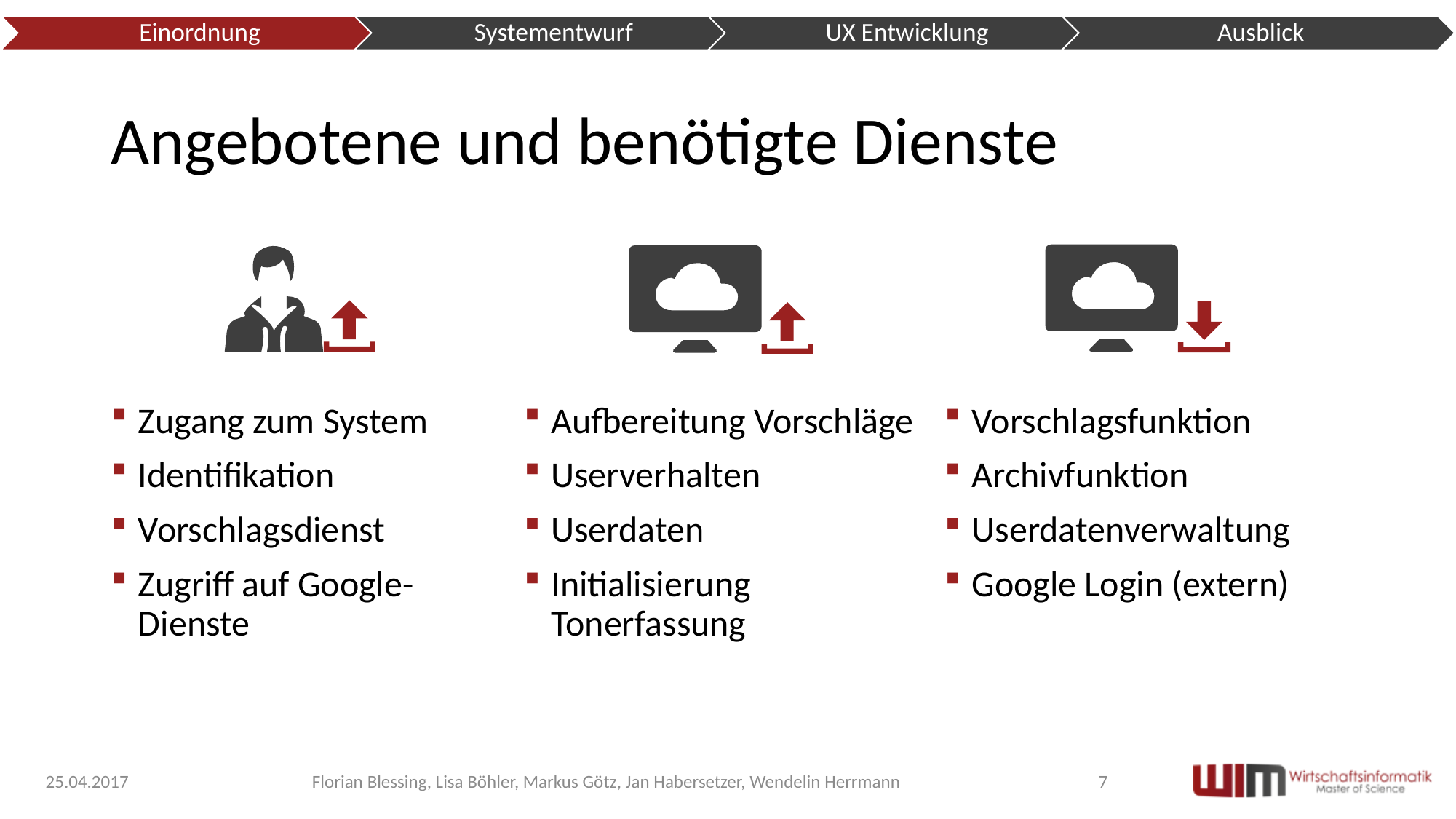

# Angebotene und benötigte Dienste

Zugang zum System
Identifikation
Vorschlagsdienst
Zugriff auf Google-Dienste
Aufbereitung Vorschläge
Userverhalten
Userdaten
Initialisierung Tonerfassung
Vorschlagsfunktion
Archivfunktion
Userdatenverwaltung
Google Login (extern)
25.04.2017
Florian Blessing, Lisa Böhler, Markus Götz, Jan Habersetzer, Wendelin Herrmann
7